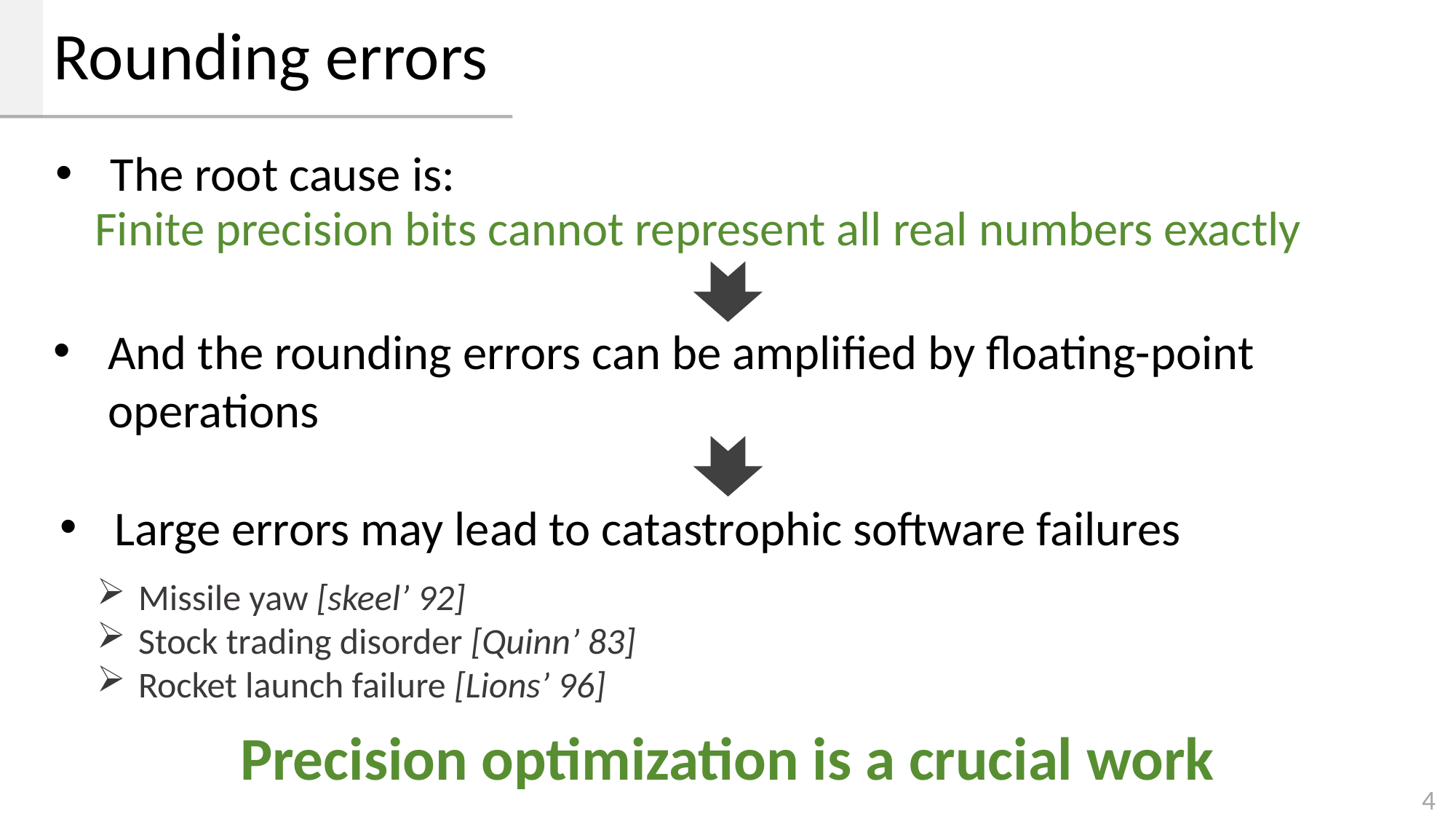

Rounding errors

The root cause is:
Finite precision bits cannot represent all real numbers exactly

And the rounding errors can be amplified by floating-point operations

Large errors may lead to catastrophic software failures
Missile yaw [skeel’ 92]
Stock trading disorder [Quinn’ 83]
Rocket launch failure [Lions’ 96]
Precision optimization is a crucial work
4